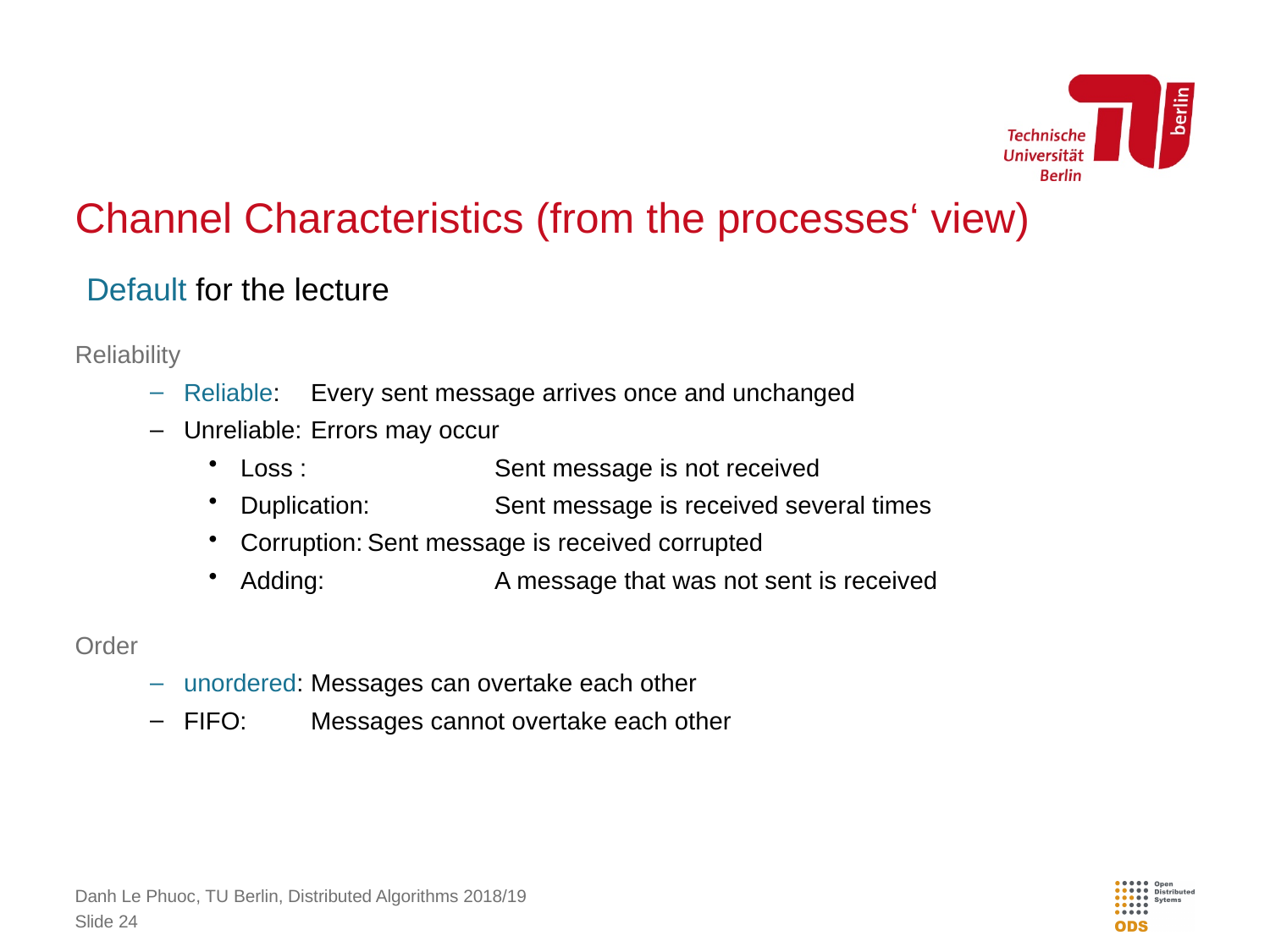

# Channel Characteristics (from the processes‘ view)
Default for the lecture
Reliability
Reliable: 	Every sent message arrives once and unchanged
Unreliable: 	Errors may occur
Loss :		Sent message is not received
Duplication:	Sent message is received several times
Corruption:	Sent message is received corrupted
Adding:		A message that was not sent is received

Order
unordered:	Messages can overtake each other
FIFO:	Messages cannot overtake each other
Danh Le Phuoc, TU Berlin, Distributed Algorithms 2018/19
Slide 24